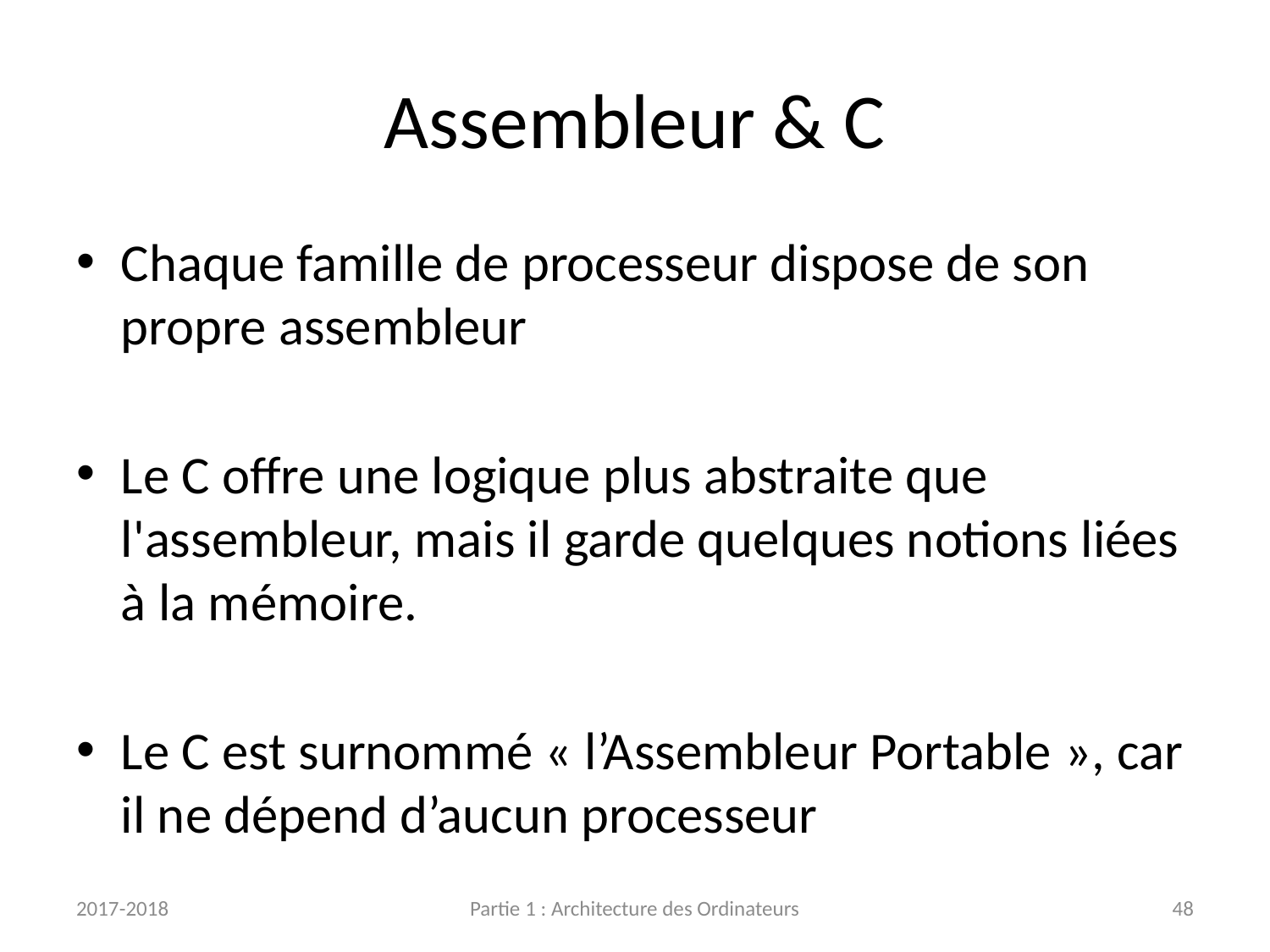

# Assembleur & C
Chaque famille de processeur dispose de son propre assembleur

Le C offre une logique plus abstraite que l'assembleur, mais il garde quelques notions liées à la mémoire.

Le C est surnommé « l’Assembleur Portable », car il ne dépend d’aucun processeur
2017-2018
Partie 1 : Architecture des Ordinateurs
48